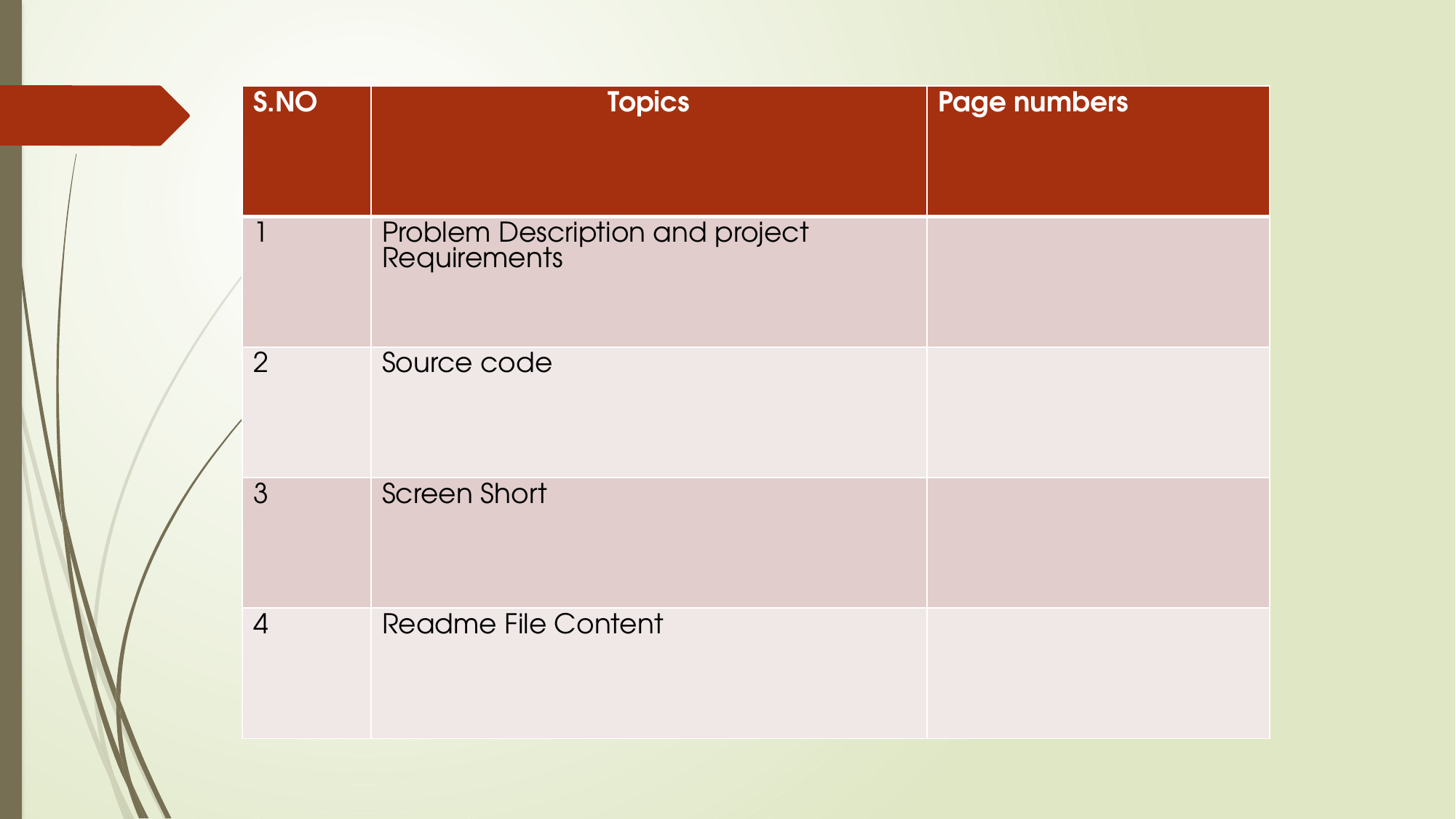

| S.NO | Topics | Page numbers |
| --- | --- | --- |
| 1 | Problem Description and project Requirements |  |
| 2 | Source code |  |
| 3 | Screen Short |  |
| 4 | Readme File Content |  |